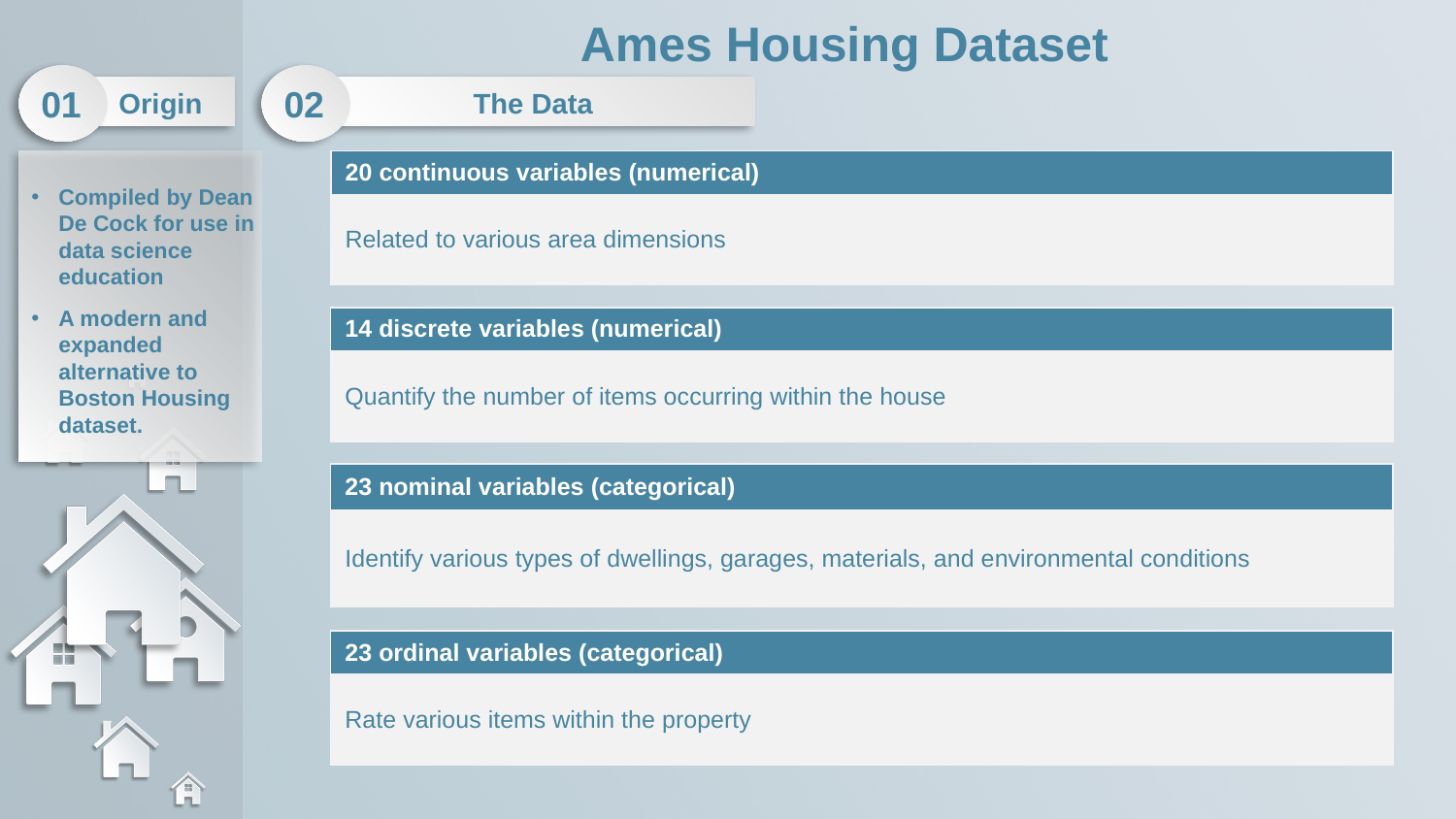

Ames Housing Dataset

01
02

The Data
Origin

| 20 continuous variables (numerical) |
| --- |
| Related to various area dimensions |
Compiled by Dean De Cock for use in data science education

A modern and expanded alternative to Boston Housing dataset.

| 14 discrete variables (numerical) |
| --- |
| Quantify the number of items occurring within the house |
| 23 nominal variables (categorical) |
| --- |
| Identify various types of dwellings, garages, materials, and environmental conditions |
| 23 ordinal variables (categorical) |
| --- |
| Rate various items within the property |